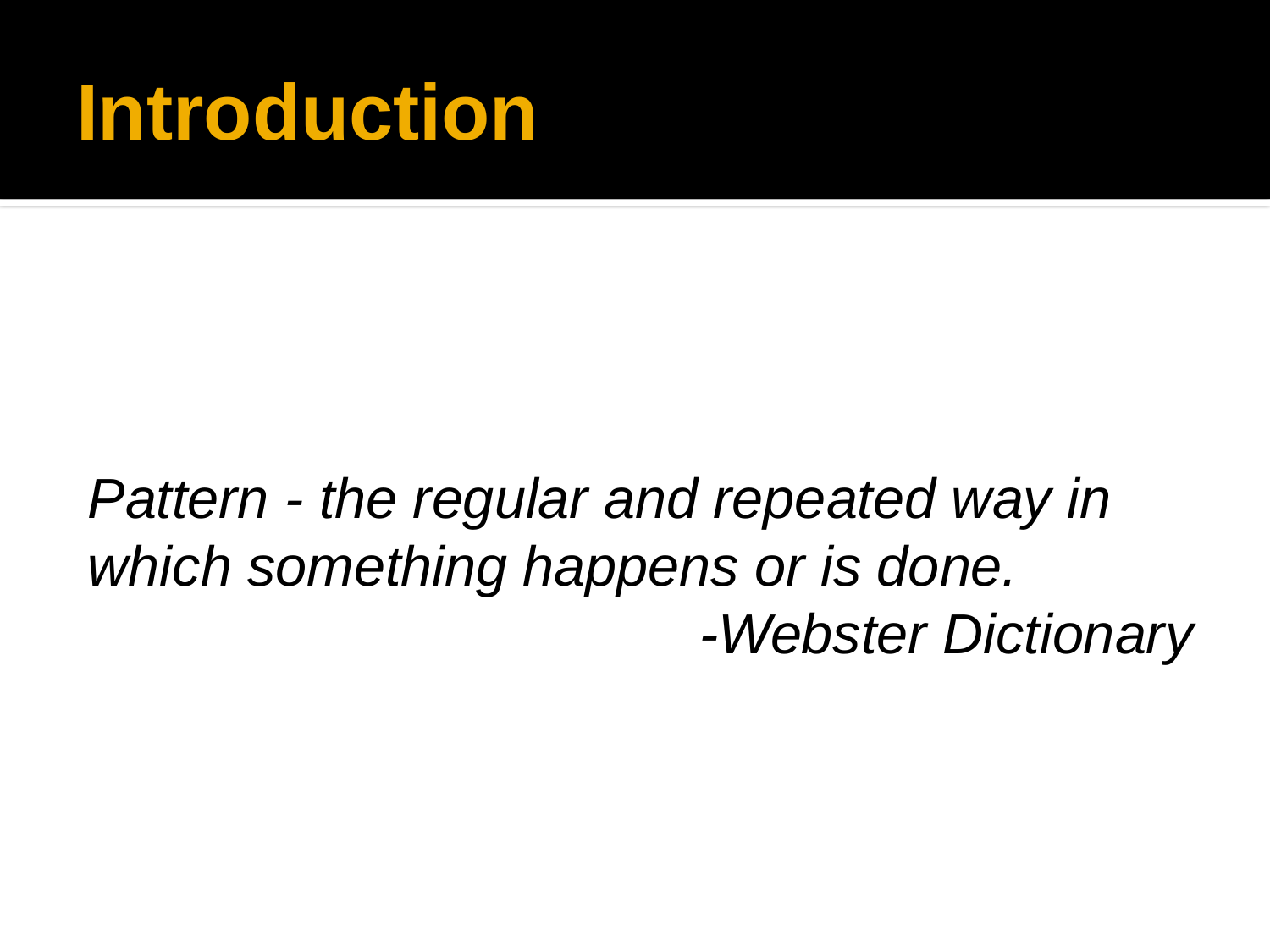

# Introduction

Pattern - the regular and repeated way in which something happens or is done.
-Webster Dictionary